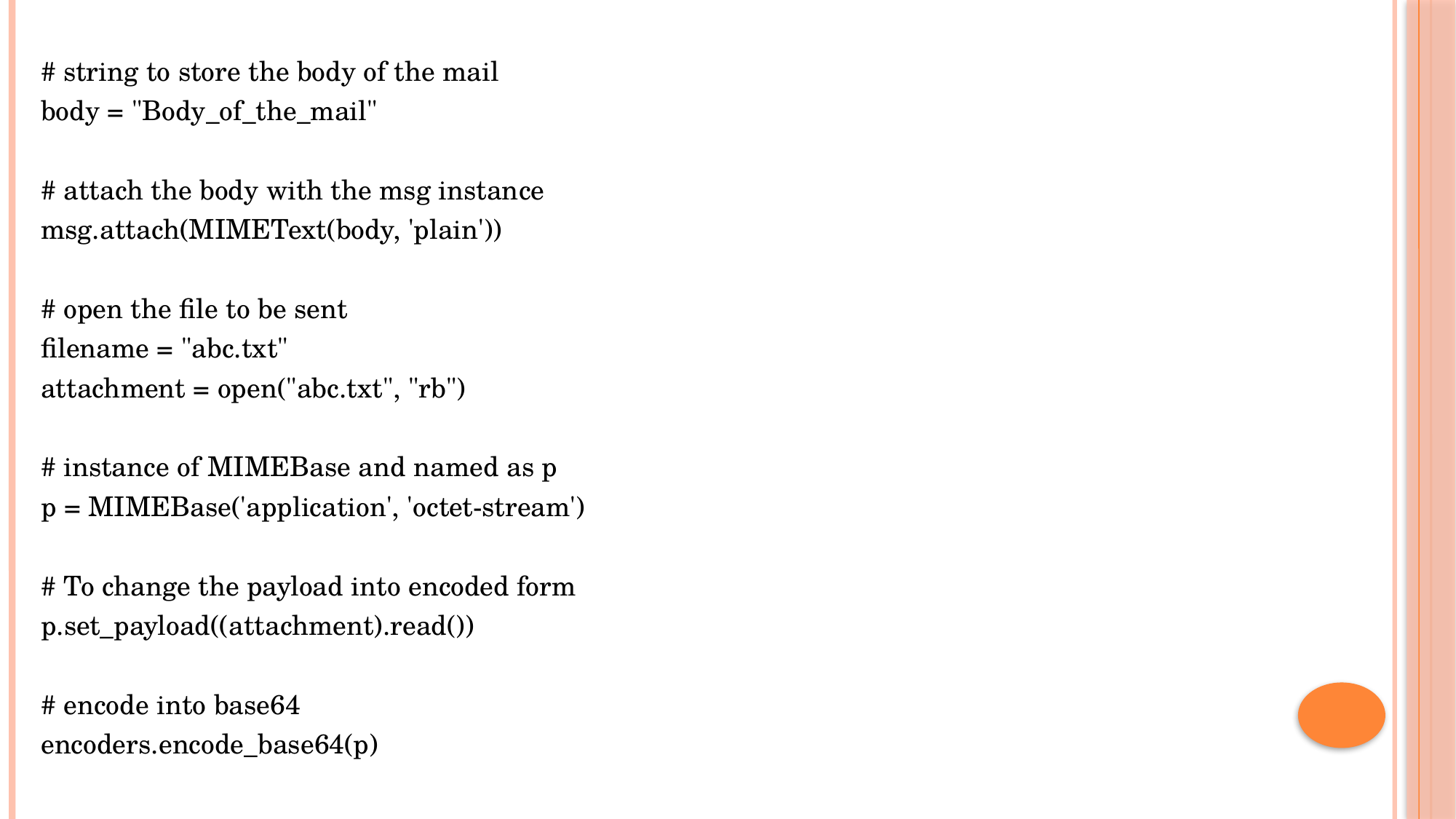

# string to store the body of the mail
body = "Body_of_the_mail"

# attach the body with the msg instance
msg.attach(MIMEText(body, 'plain'))

# open the file to be sent
filename = "abc.txt"
attachment = open("abc.txt", "rb")

# instance of MIMEBase and named as p
p = MIMEBase('application', 'octet-stream')

# To change the payload into encoded form
p.set_payload((attachment).read())

# encode into base64
encoders.encode_base64(p)